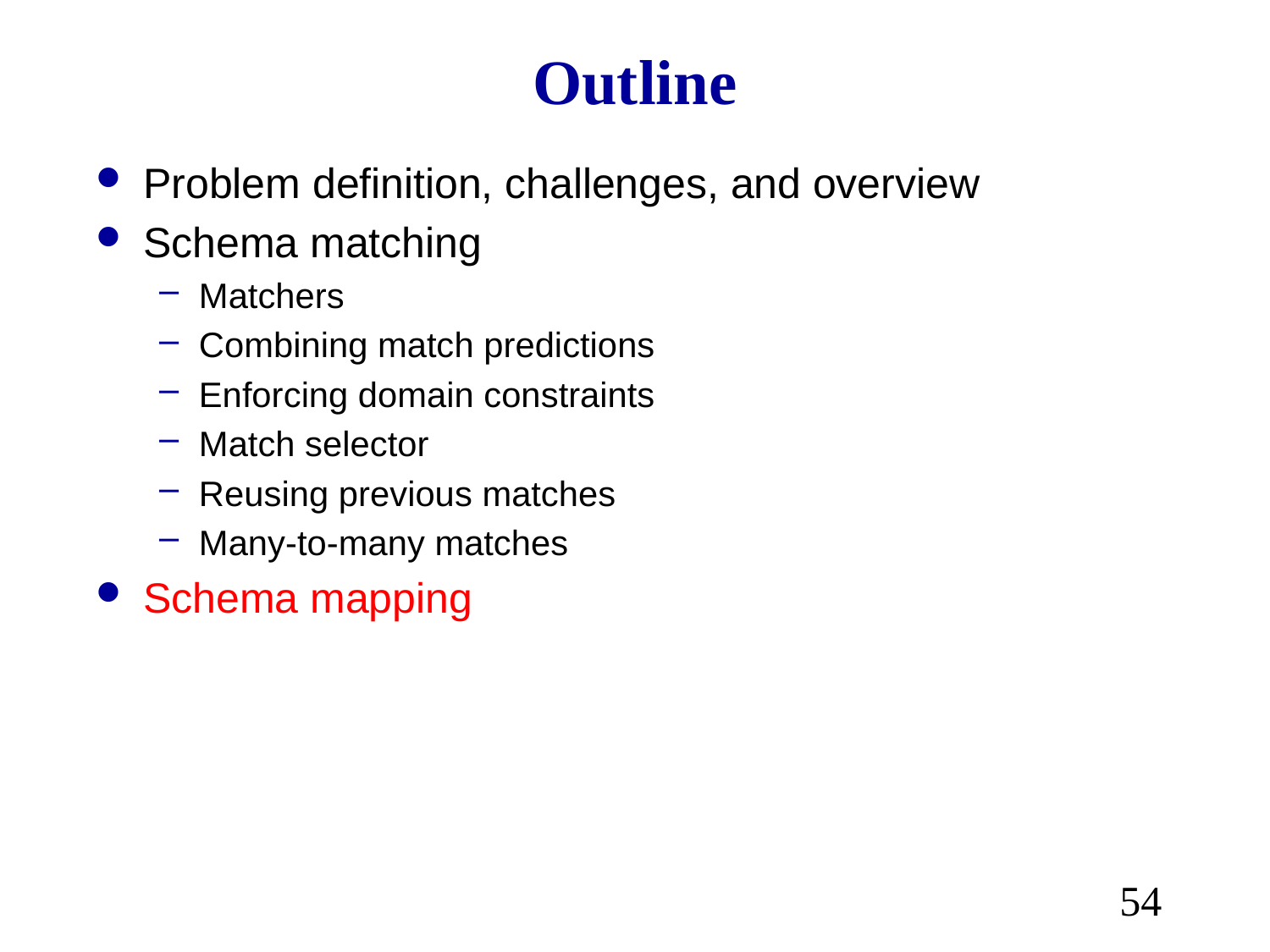

# Outline
Problem definition, challenges, and overview
Schema matching
Matchers
Combining match predictions
Enforcing domain constraints
Match selector
Reusing previous matches
Many-to-many matches
Schema mapping
54